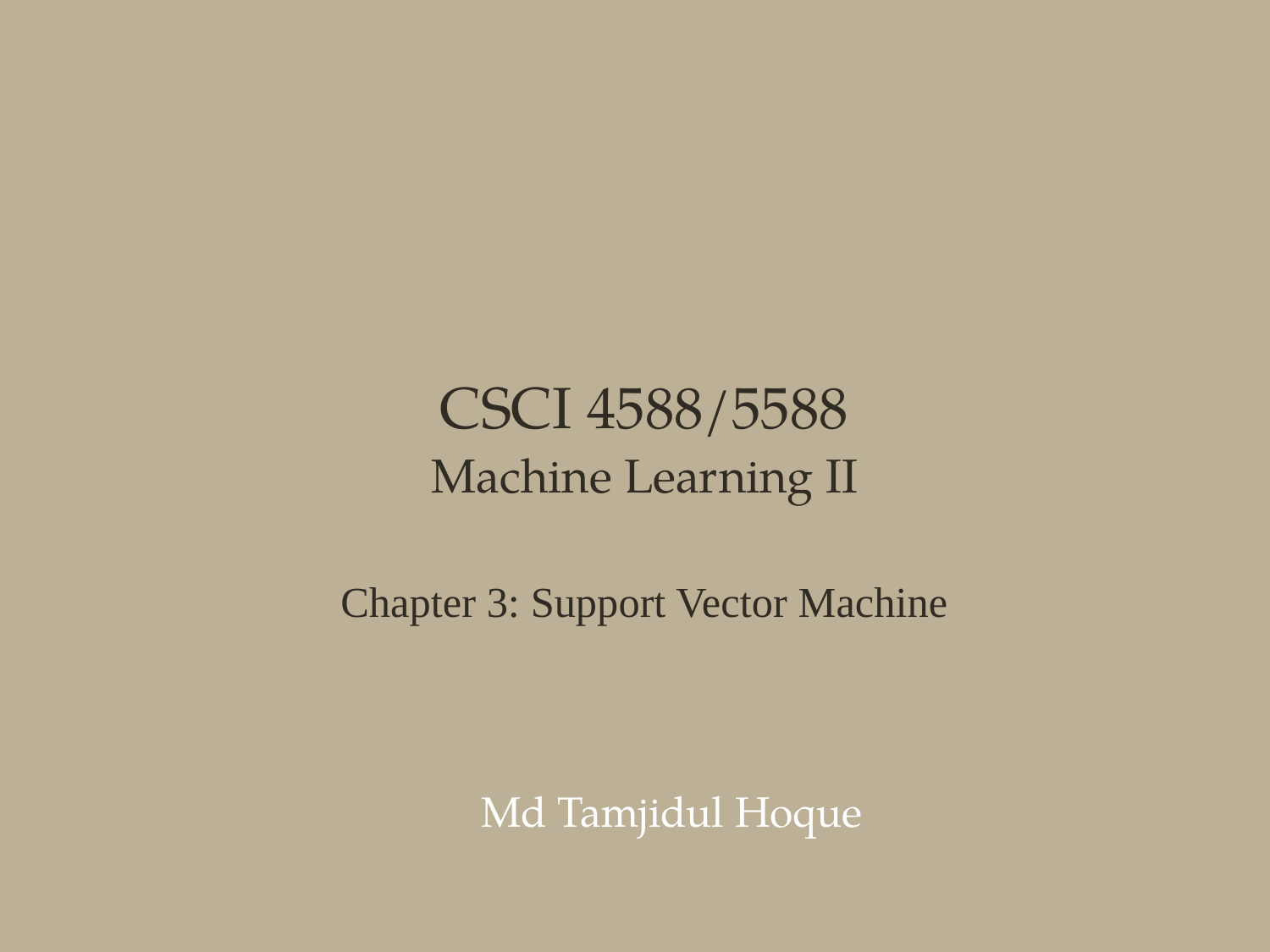

# CSCI 4588/5588 Machine Learning II Chapter 3: Support Vector Machine

Md Tamjidul Hoque